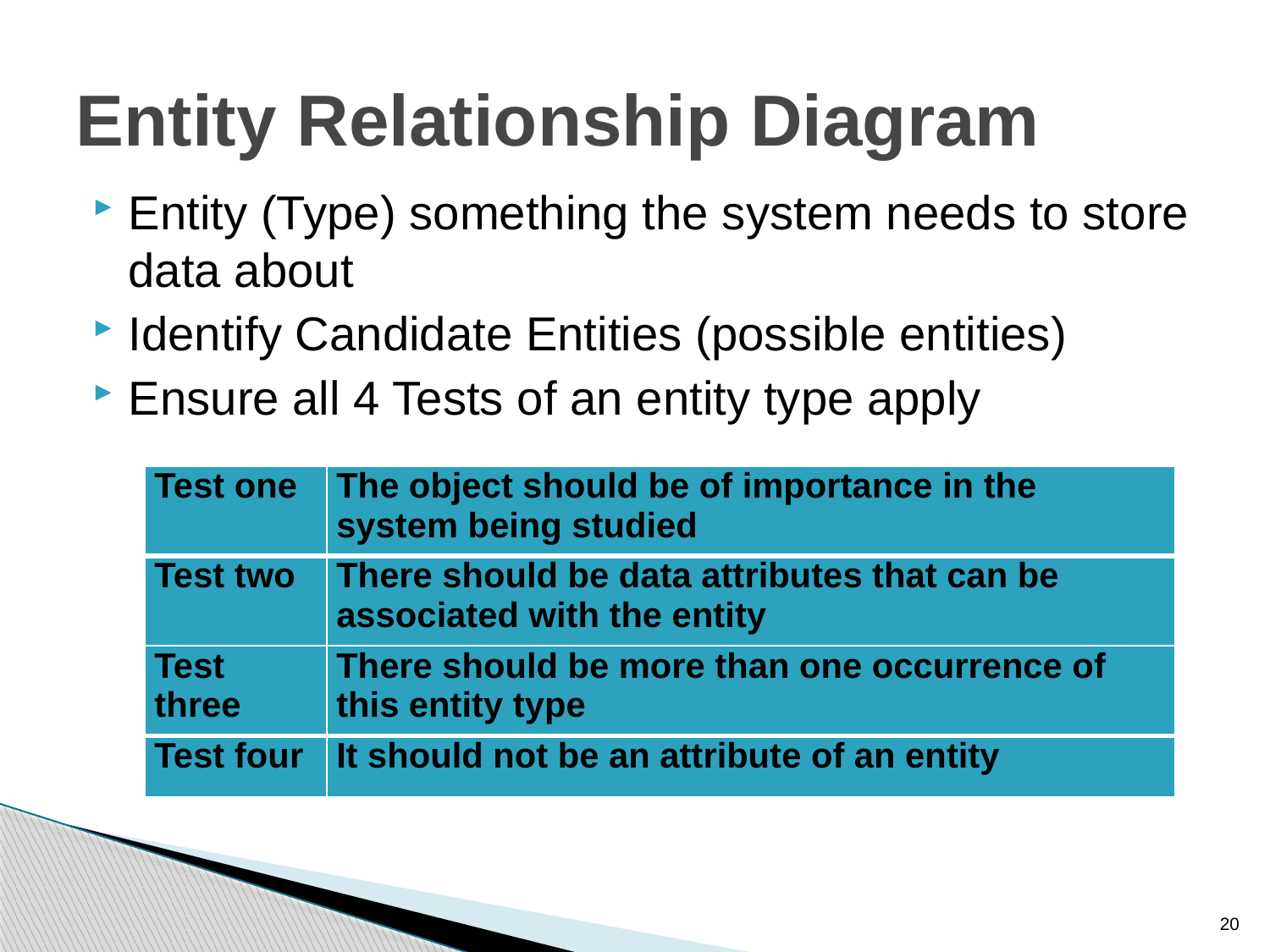

# Entity Relationship Diagram
Entity (Type) something the system needs to store data about
Identify Candidate Entities (possible entities)
Ensure all 4 Tests of an entity type apply

| Test one | The object should be of importance in the system being studied |
| --- | --- |
| Test two | There should be data attributes that can be associated with the entity |
| Test three | There should be more than one occurrence of this entity type |
| Test four | It should not be an attribute of an entity |
20